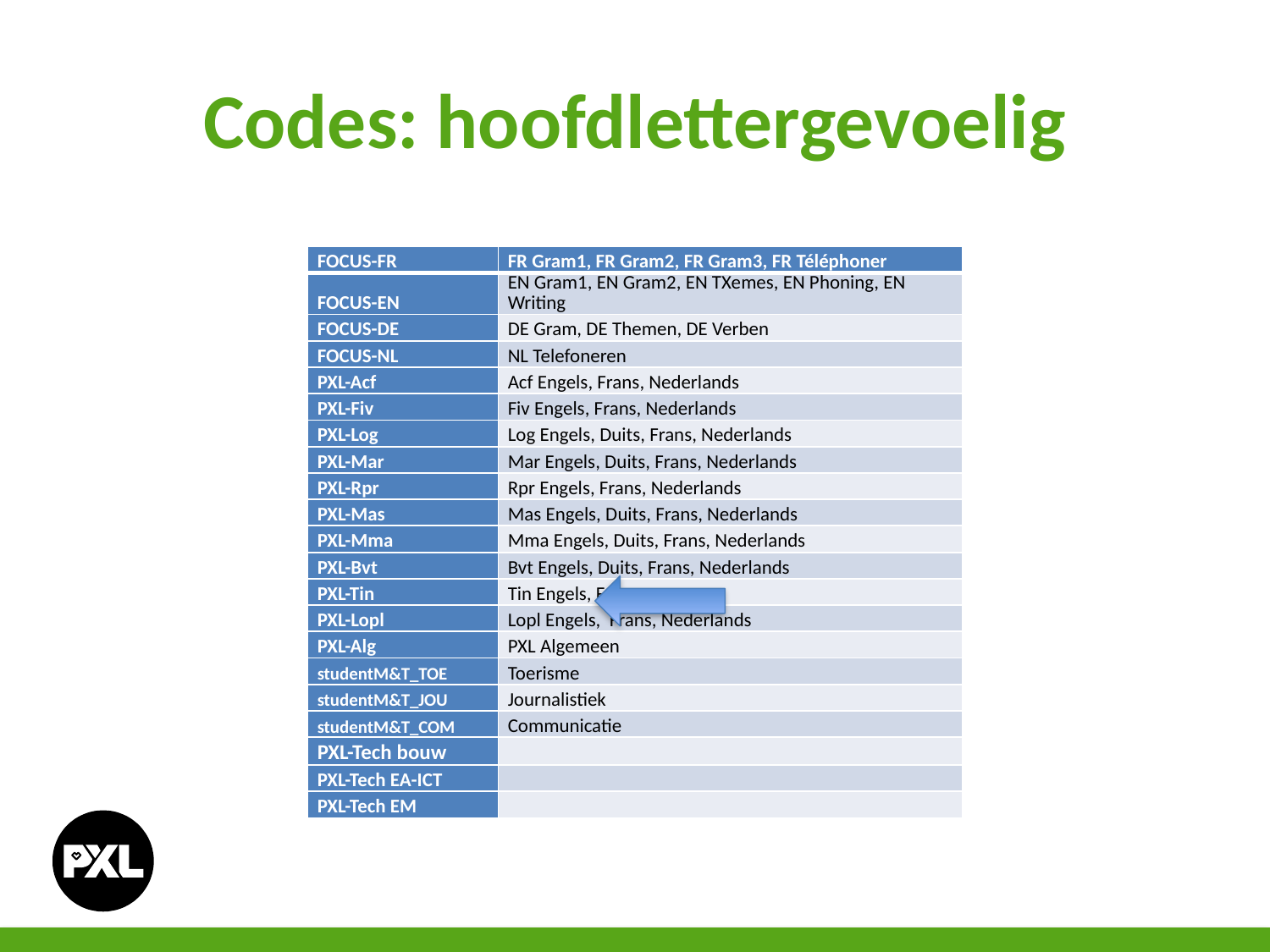

# Codes: hoofdlettergevoelig
| FOCUS-FR | FR Gram1, FR Gram2, FR Gram3, FR Téléphoner |
| --- | --- |
| FOCUS-EN | EN Gram1, EN Gram2, EN TXemes, EN Phoning, EN Writing |
| FOCUS-DE | DE Gram, DE Themen, DE Verben |
| FOCUS-NL | NL Telefoneren |
| PXL-Acf | Acf Engels, Frans, Nederlands |
| PXL-Fiv | Fiv Engels, Frans, Nederlands |
| PXL-Log | Log Engels, Duits, Frans, Nederlands |
| PXL-Mar | Mar Engels, Duits, Frans, Nederlands |
| PXL-Rpr | Rpr Engels, Frans, Nederlands |
| PXL-Mas | Mas Engels, Duits, Frans, Nederlands |
| PXL-Mma | Mma Engels, Duits, Frans, Nederlands |
| PXL-Bvt | Bvt Engels, Duits, Frans, Nederlands |
| PXL-Tin | Tin Engels, Frans |
| PXL-Lopl | Lopl Engels, Frans, Nederlands |
| PXL-Alg | PXL Algemeen |
| studentM&T\_TOE | Toerisme |
| studentM&T\_JOU | Journalistiek |
| studentM&T\_COM | Communicatie |
| PXL-Tech bouw |  |
| PXL-Tech EA-ICT |  |
| PXL-Tech EM |  |